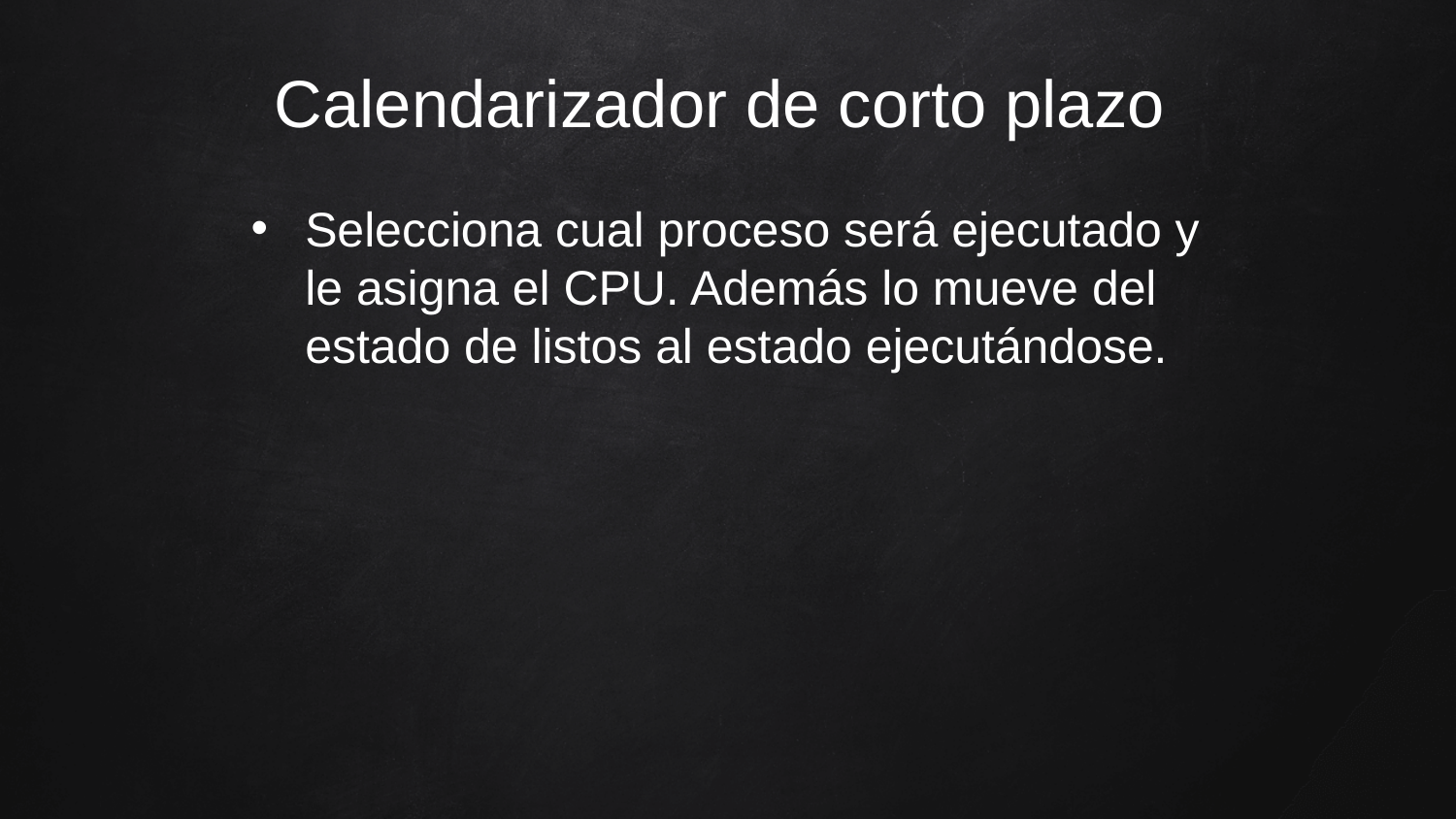

Calendarizador de corto plazo
Selecciona cual proceso será ejecutado y le asigna el CPU. Además lo mueve del estado de listos al estado ejecutándose.